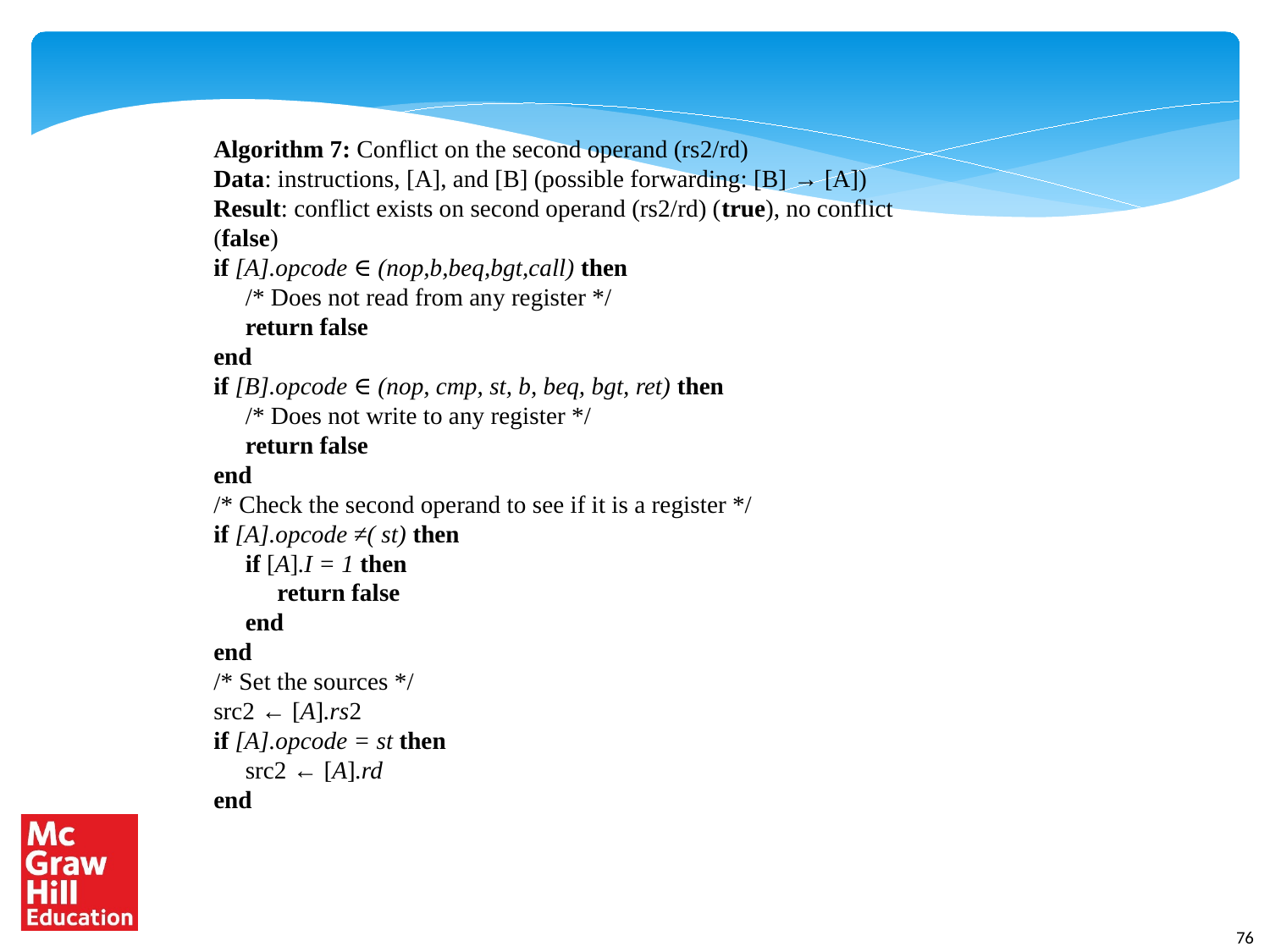

Algorithm 7: Conflict on the second operand (rs2/rd)
Data: instructions, [A], and [B] (possible forwarding: [B] → [A])
Result: conflict exists on second operand (rs2/rd) (true), no conflict
(false)
if [A].opcode ∈ (nop,b,beq,bgt,call) then
	/* Does not read from any register */
	return false
end
if [B].opcode ∈ (nop, cmp, st, b, beq, bgt, ret) then
	/* Does not write to any register */
	return false
end
/* Check the second operand to see if it is a register */
if [A].opcode ≠( st) then
	if [A].I = 1 then
		return false
	end
end
/* Set the sources */
src2 ← [A].rs2
if [A].opcode = st then
	src2 ← [A].rd
end